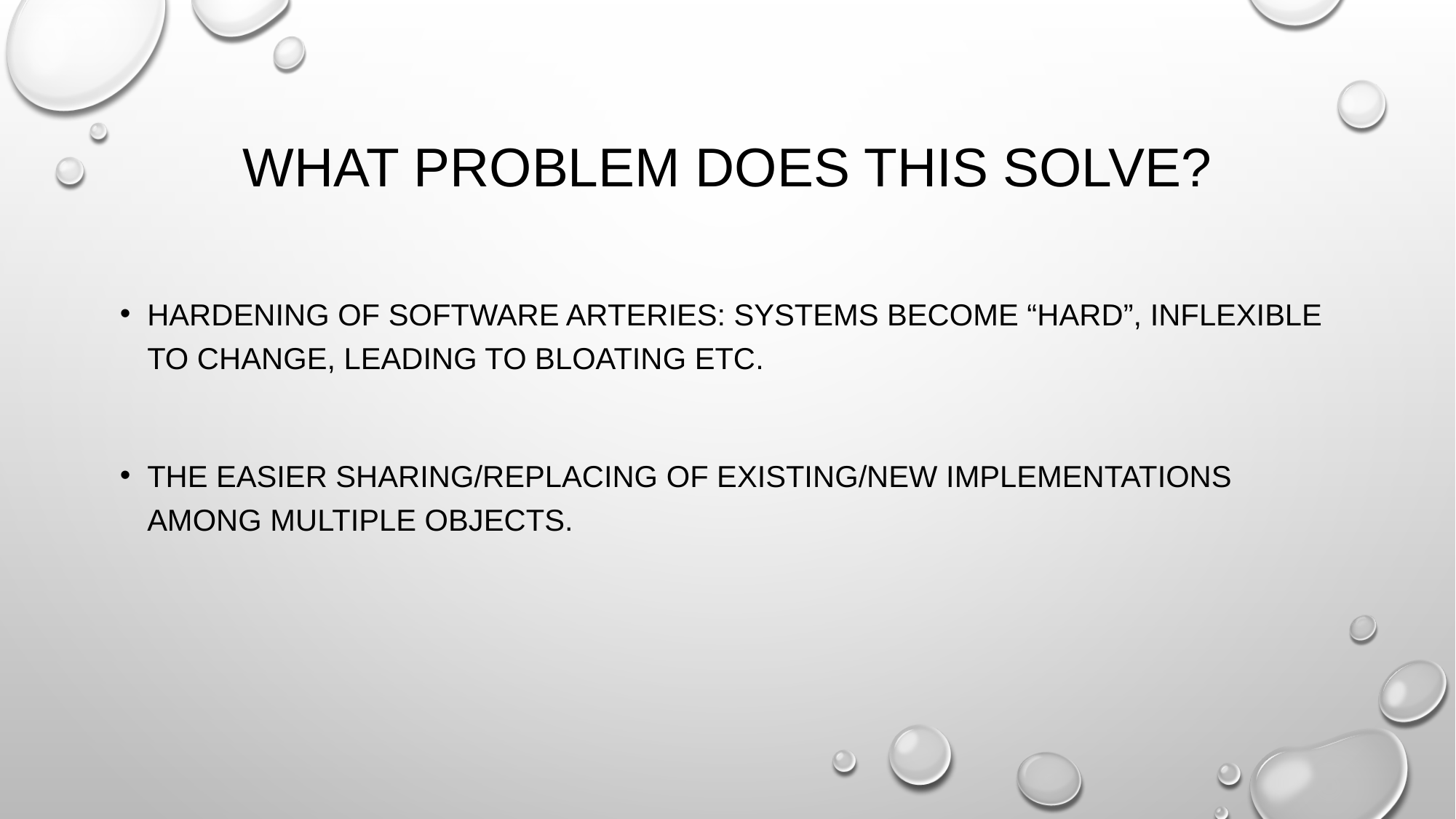

# What problem does this solve?
Hardening of software arteries: systems become “hard”, inflexible to change, leading to bloating etc.

The easier sharing/replacing of existing/new implementations among multiple objects.